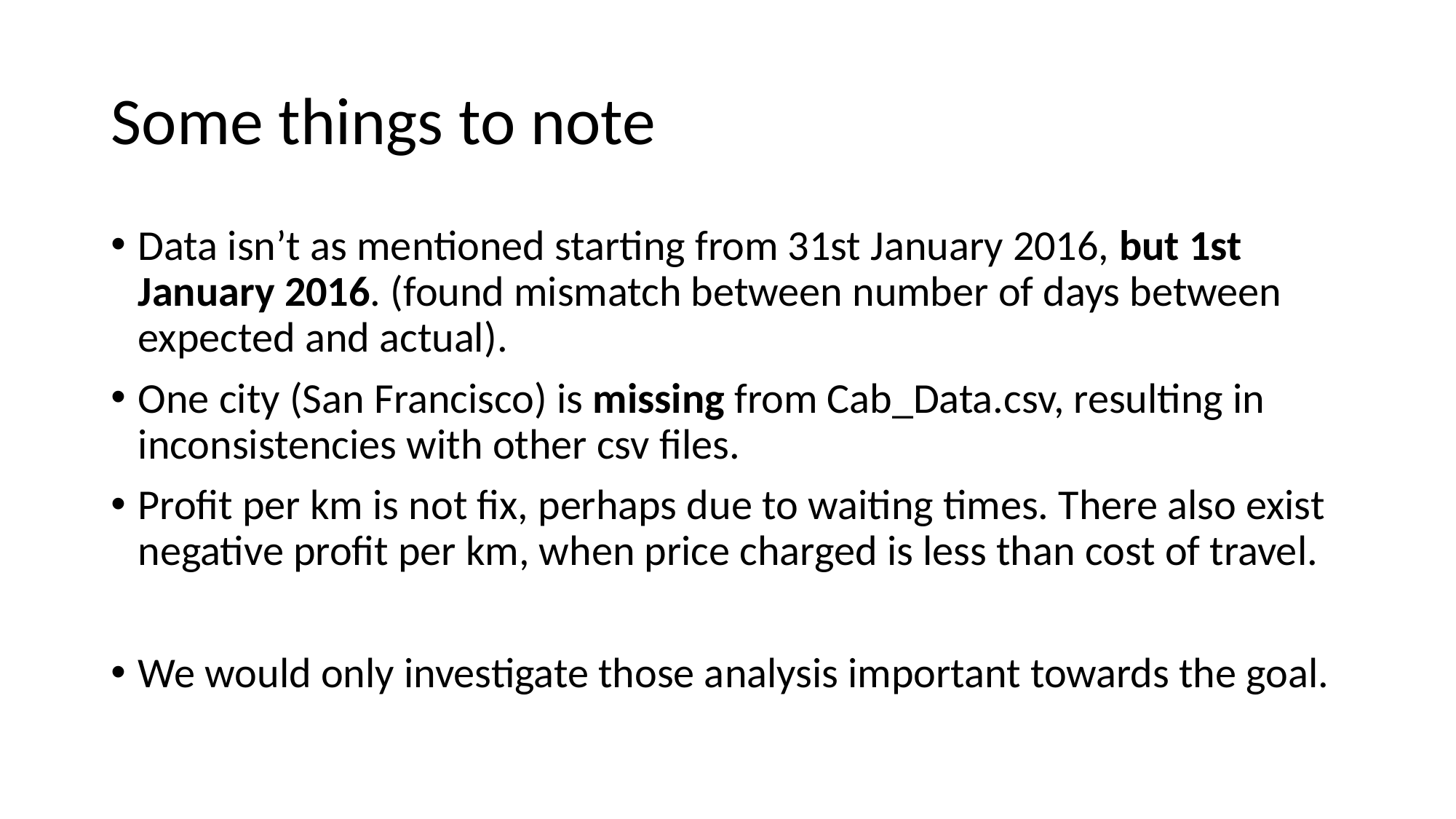

# Some things to note
Data isn’t as mentioned starting from 31st January 2016, but 1st January 2016. (found mismatch between number of days between expected and actual).
One city (San Francisco) is missing from Cab_Data.csv, resulting in inconsistencies with other csv files.
Profit per km is not fix, perhaps due to waiting times. There also exist negative profit per km, when price charged is less than cost of travel.

We would only investigate those analysis important towards the goal.